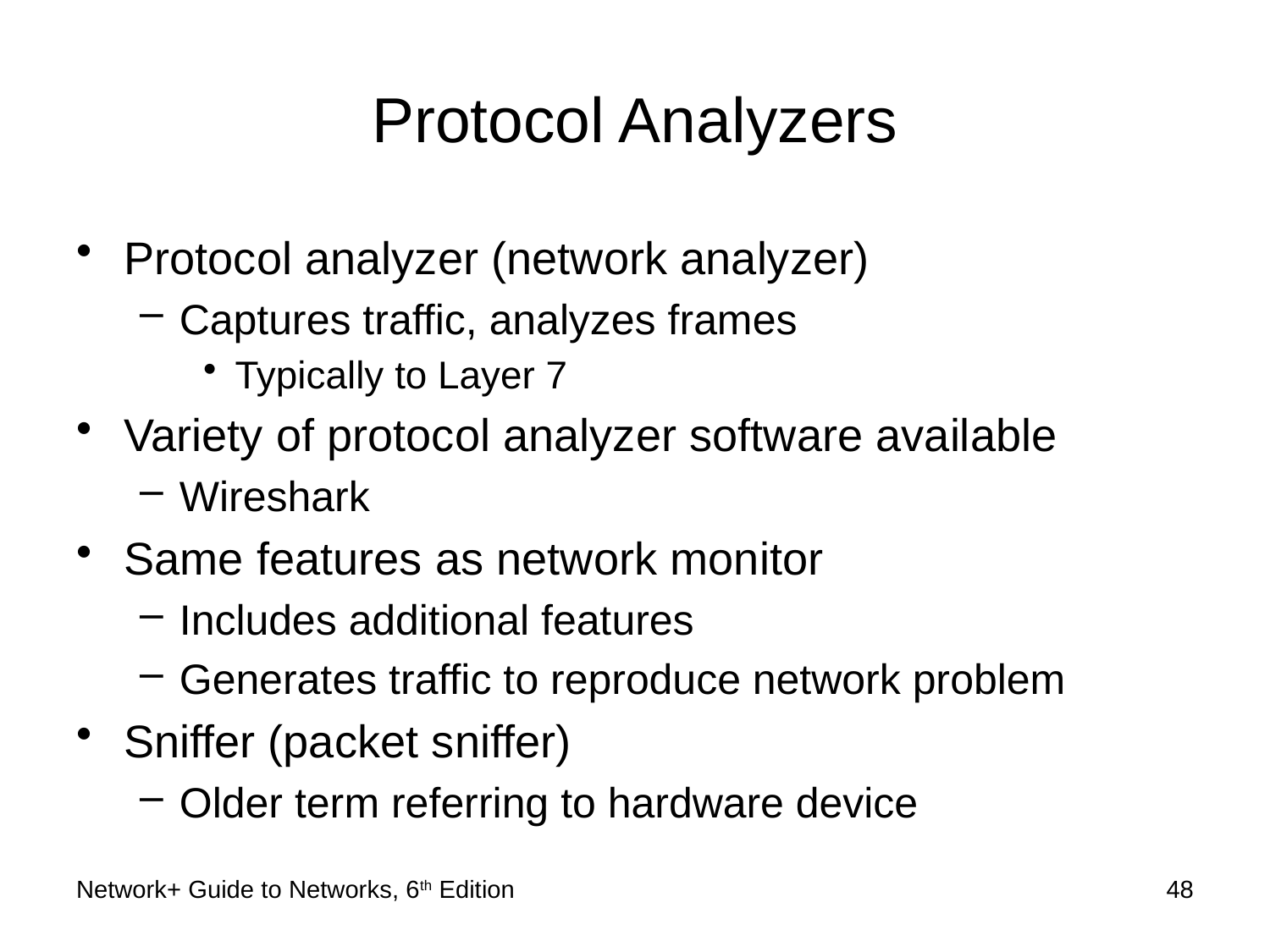

# Protocol Analyzers
Protocol analyzer (network analyzer)
Captures traffic, analyzes frames
Typically to Layer 7
Variety of protocol analyzer software available
Wireshark
Same features as network monitor
Includes additional features
Generates traffic to reproduce network problem
Sniffer (packet sniffer)
Older term referring to hardware device
Network+ Guide to Networks, 6th Edition
48